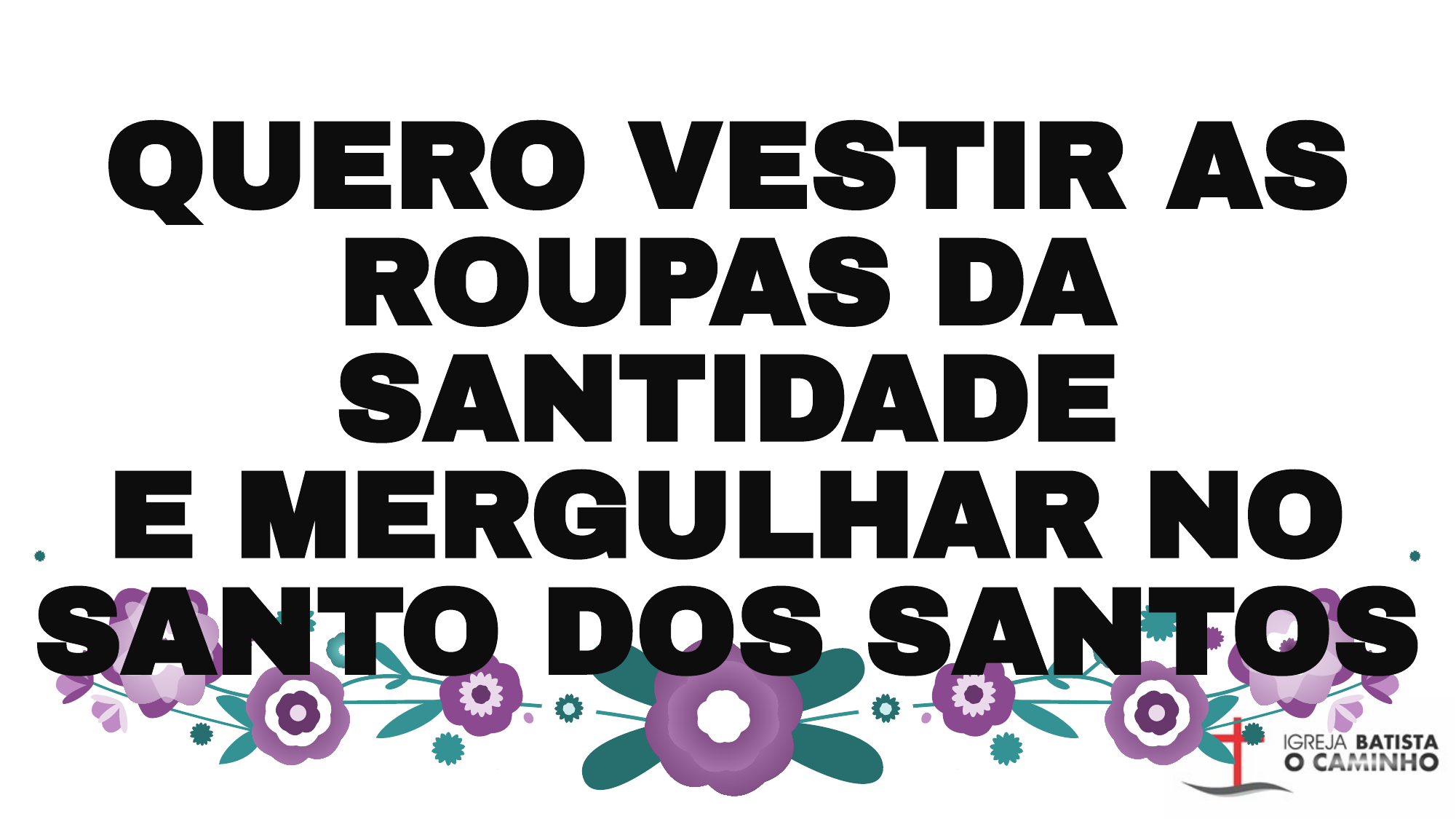

# QUERO VESTIR AS ROUPAS DA SANTIDADE E MERGULHAR NO SANTO DOS SANTOS